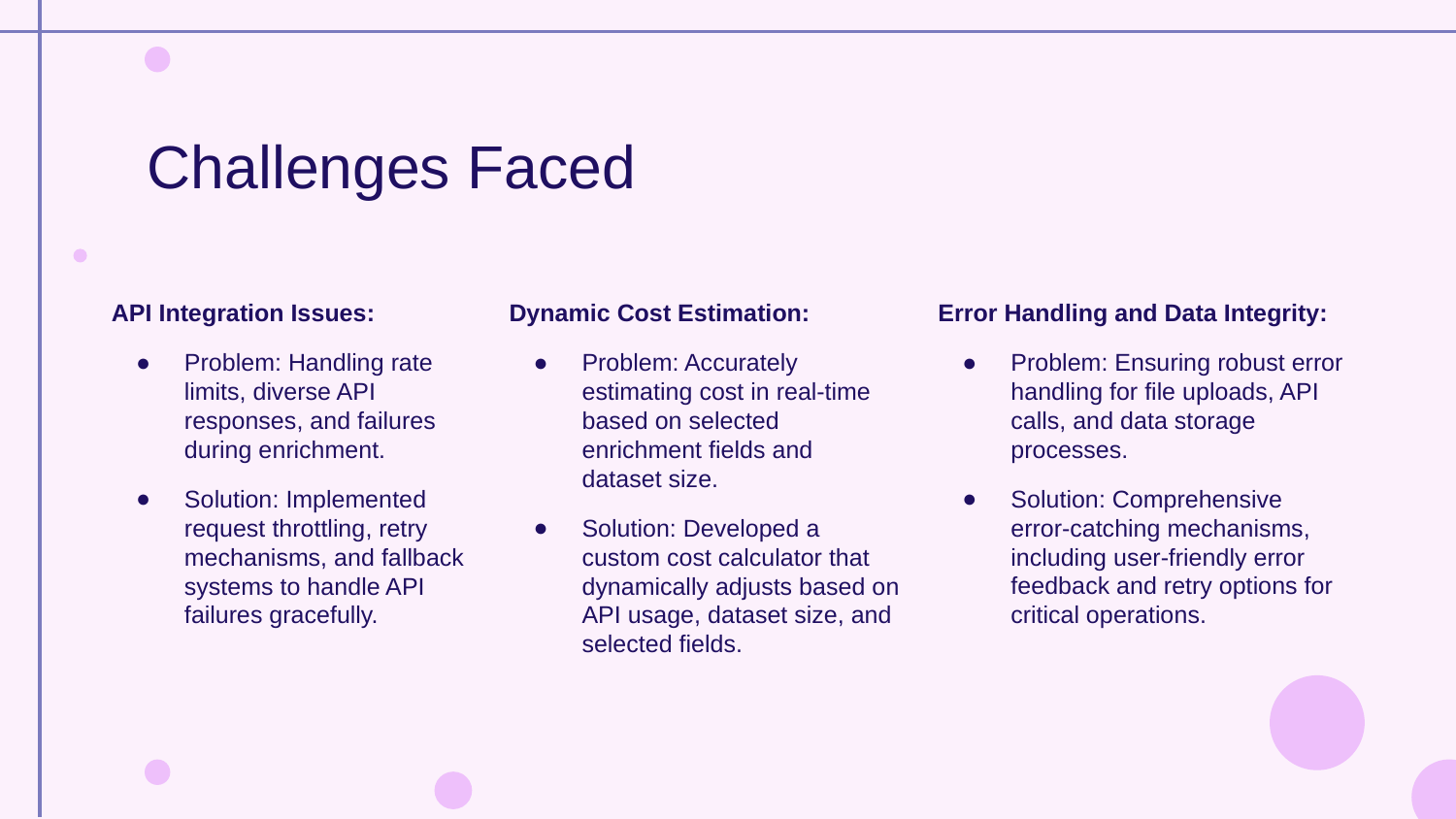

# Challenges Faced

API Integration Issues:
Problem: Handling rate limits, diverse API responses, and failures during enrichment.
Solution: Implemented request throttling, retry mechanisms, and fallback systems to handle API failures gracefully.
Dynamic Cost Estimation:
Problem: Accurately estimating cost in real-time based on selected enrichment fields and dataset size.
Solution: Developed a custom cost calculator that dynamically adjusts based on API usage, dataset size, and selected fields.
Error Handling and Data Integrity:
Problem: Ensuring robust error handling for file uploads, API calls, and data storage processes.
Solution: Comprehensive error-catching mechanisms, including user-friendly error feedback and retry options for critical operations.